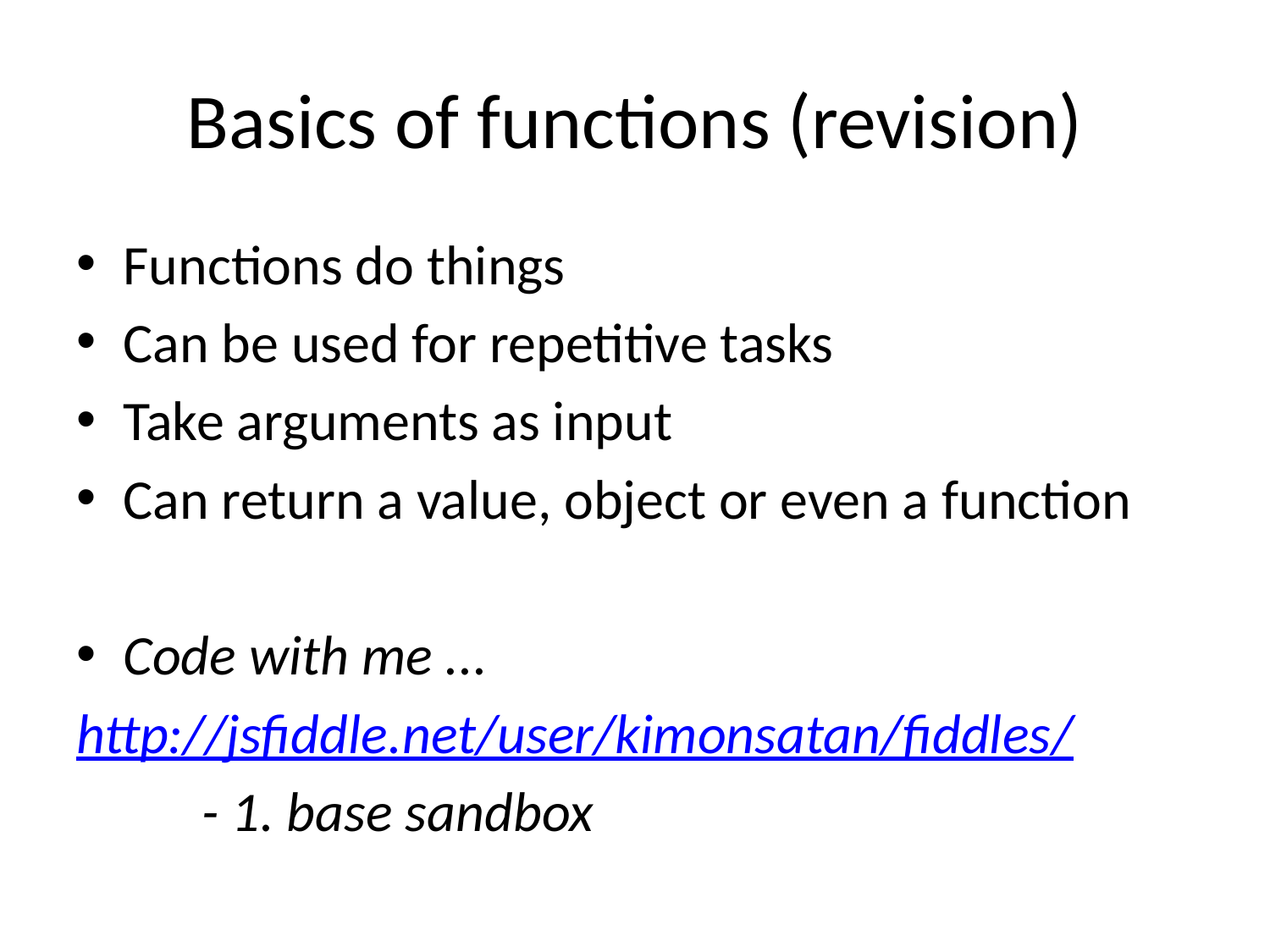

# Basics of functions (revision)
Functions do things
Can be used for repetitive tasks
Take arguments as input
Can return a value, object or even a function

Code with me ...
http://jsfiddle.net/user/kimonsatan/fiddles/
	- 1. base sandbox